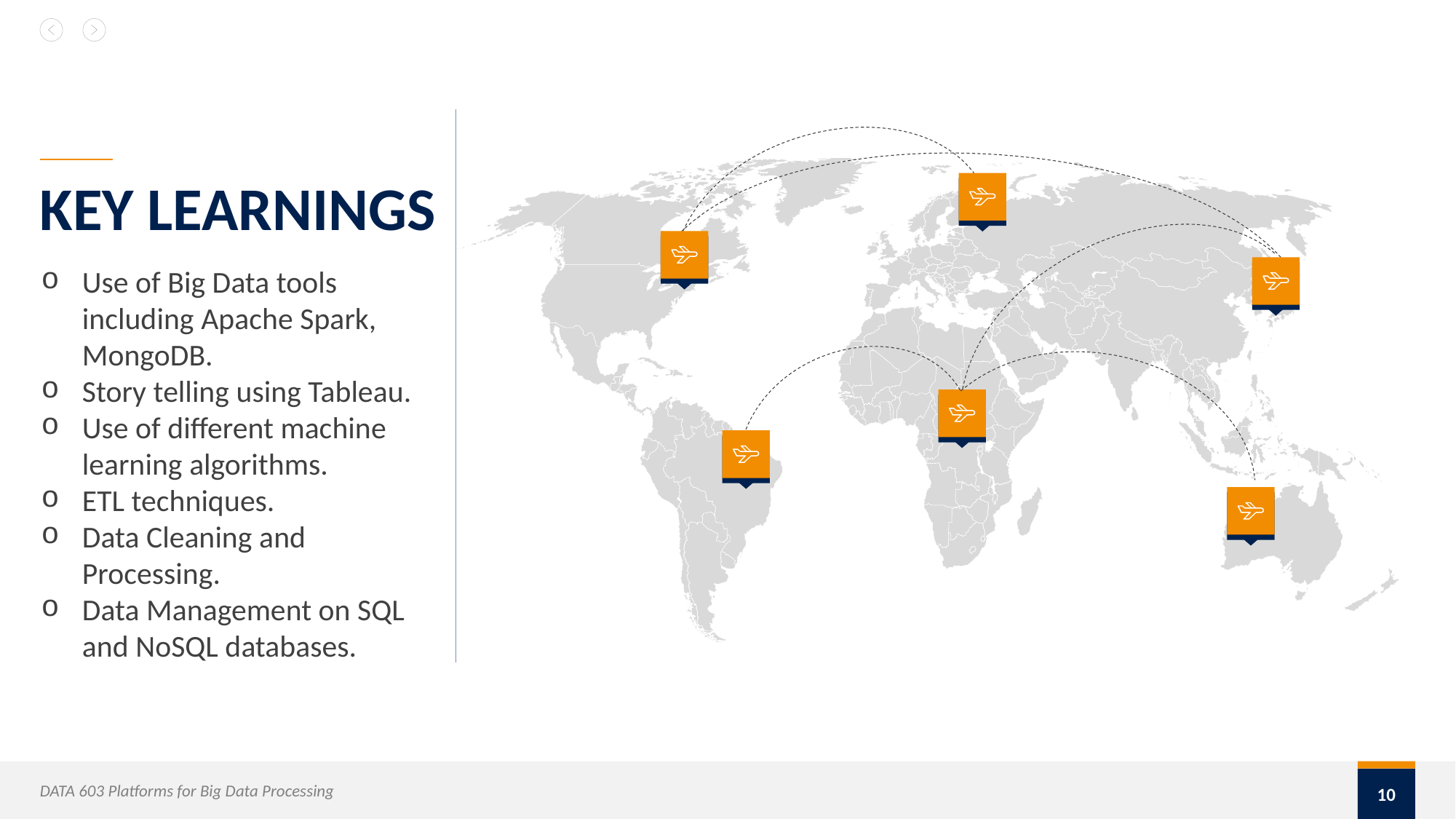

# KEY LEARNINGS
Use of Big Data tools including Apache Spark, MongoDB.
Story telling using Tableau.
Use of different machine learning algorithms.
ETL techniques.
Data Cleaning and Processing.
Data Management on SQL and NoSQL databases.

10
DATA 603 Platforms for Big Data Processing